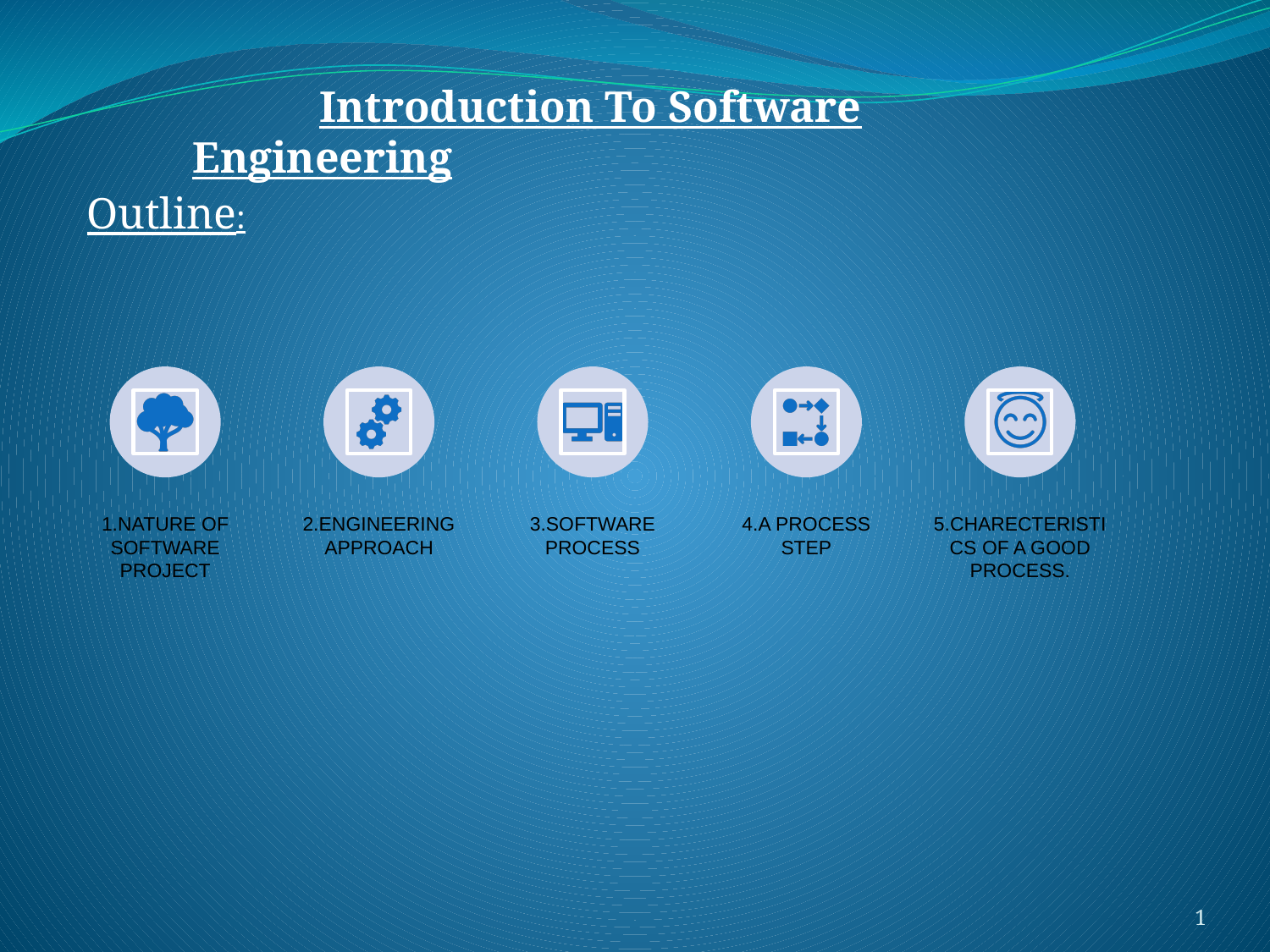

Introduction To Software Engineering
Outline:
1.Nature of Software Project
2.Engineering Approach
3.Software Process
4.A process Step
5.Charecteristics of a good process.
1